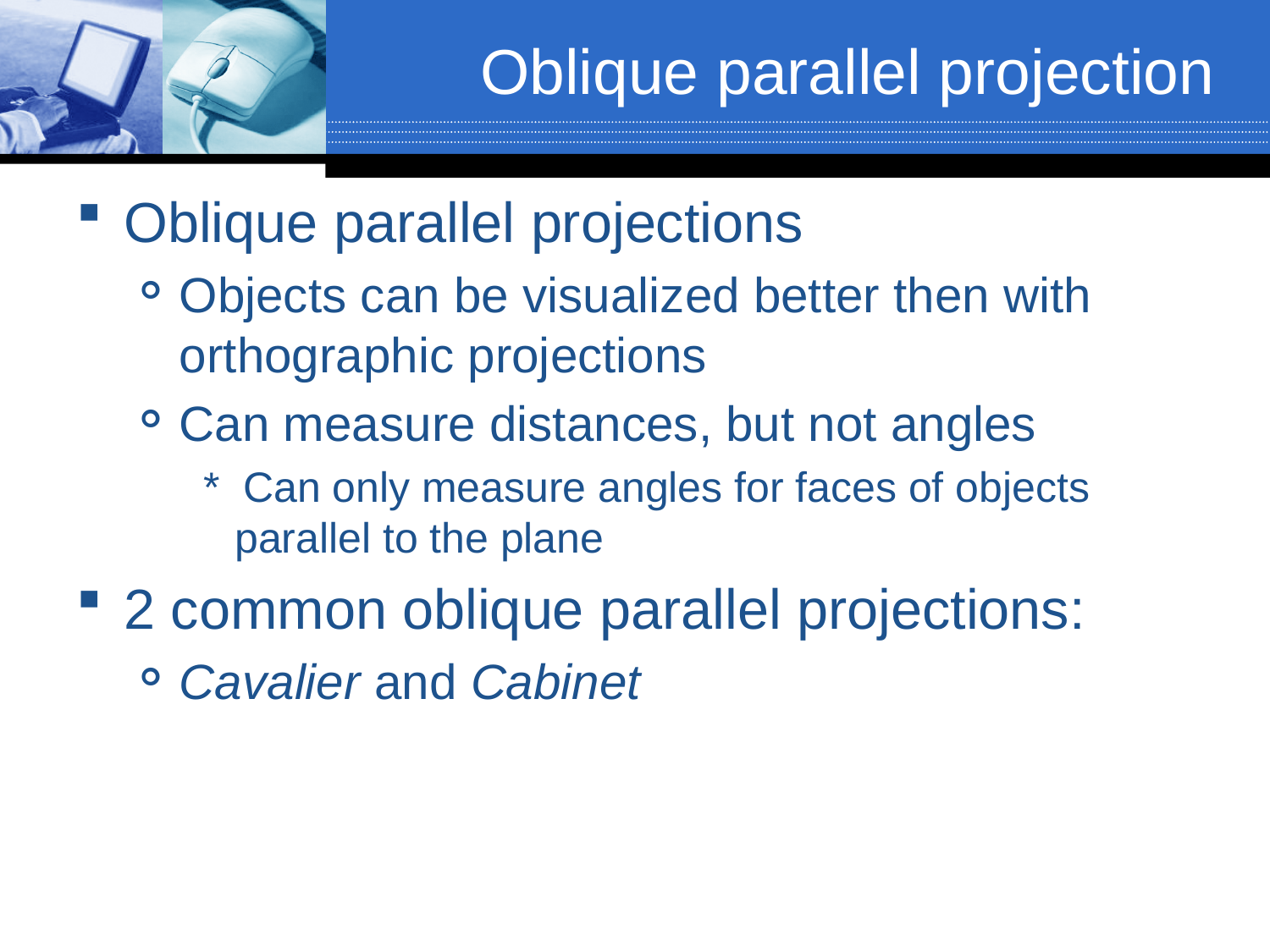

# Oblique parallel projection
Oblique parallel projections
Objects can be visualized better then with orthographic projections
Can measure distances, but not angles
*  Can only measure angles for faces of objects parallel to the plane
2 common oblique parallel projections:
Cavalier and Cabinet